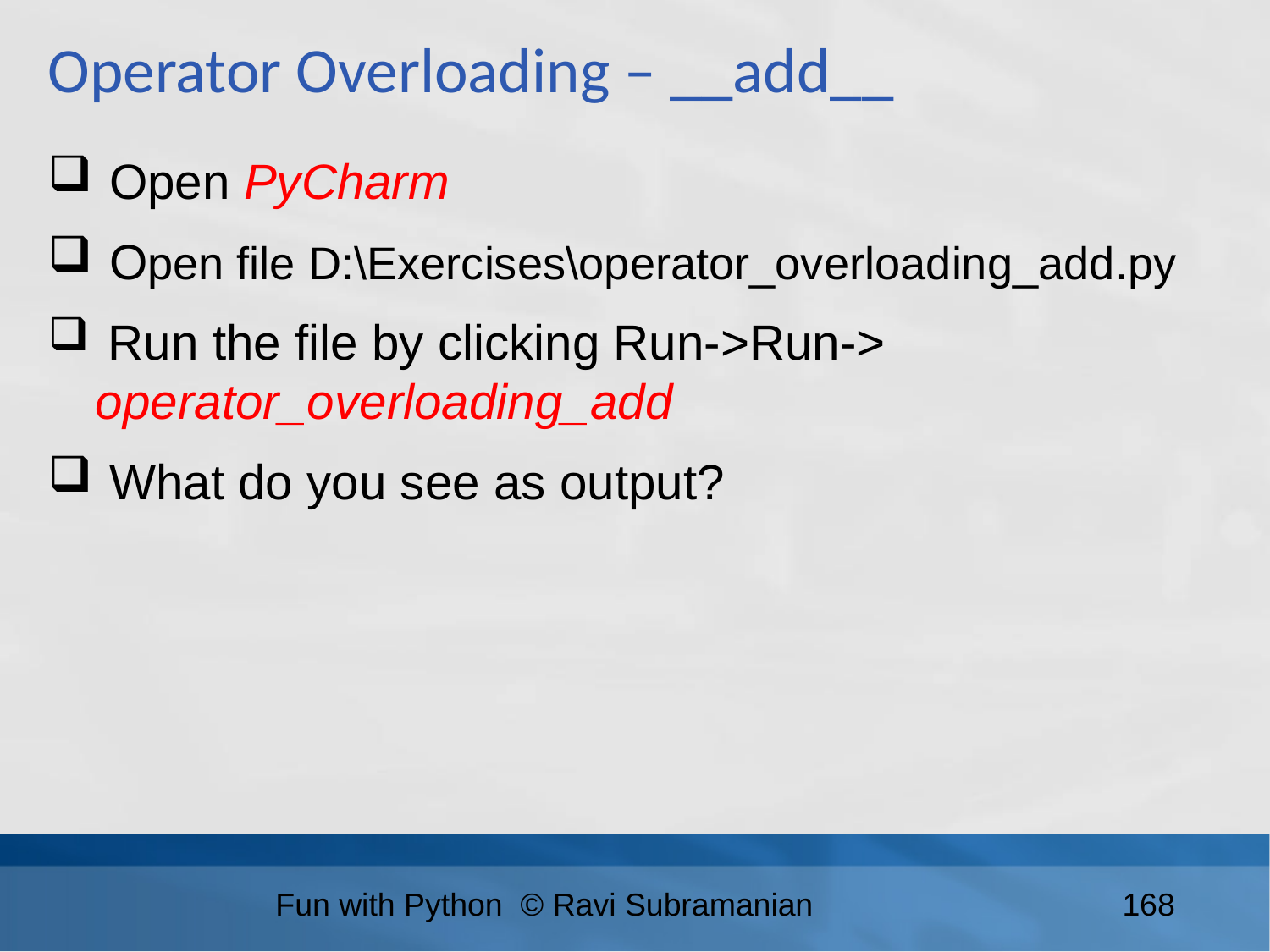

Operator Overloading – __add__
 Open PyCharm
 Open file D:\Exercises\operator_overloading_add.py
 Run the file by clicking Run->Run-> operator_overloading_add
 What do you see as output?